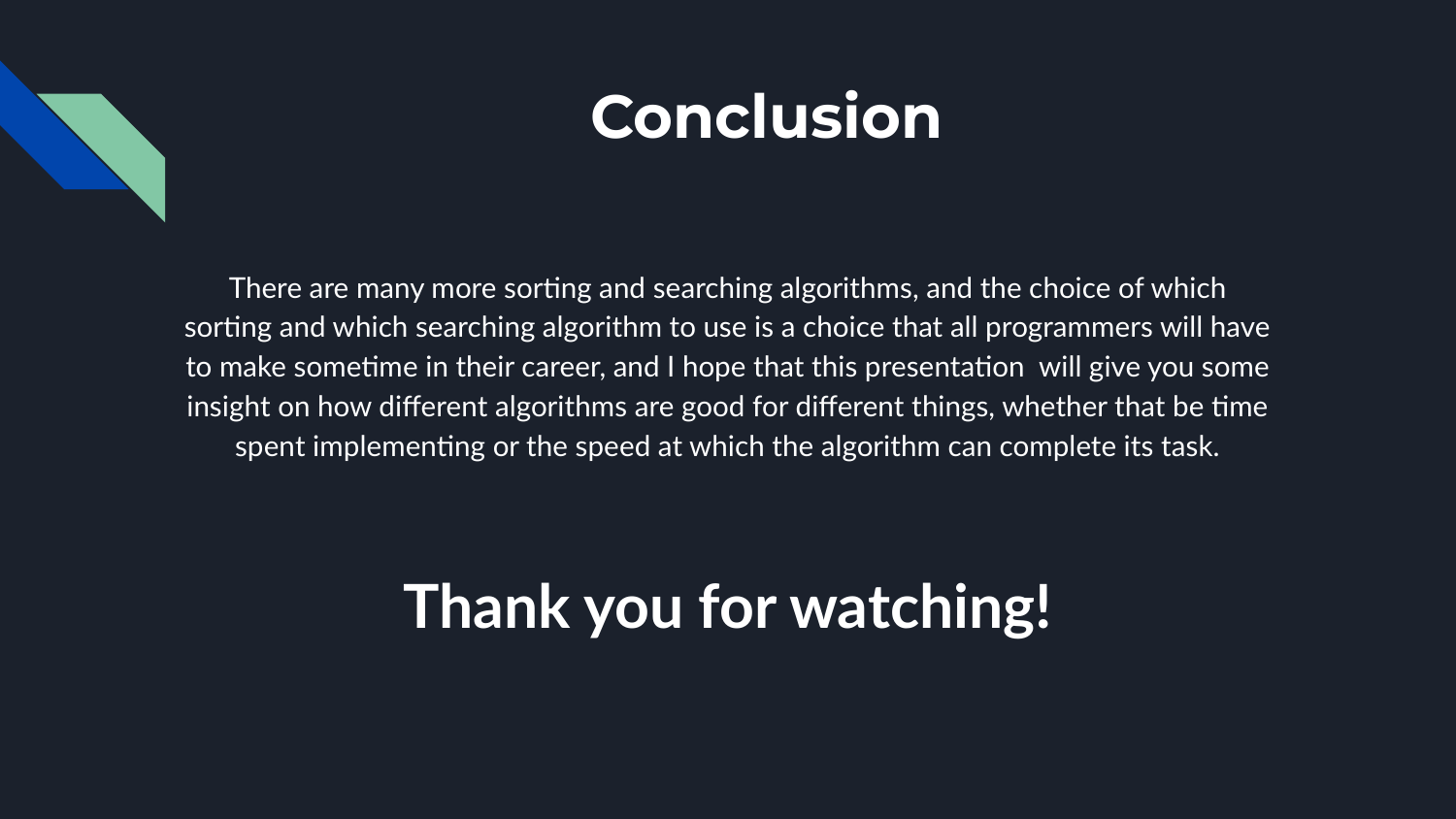

# Conclusion
There are many more sorting and searching algorithms, and the choice of which sorting and which searching algorithm to use is a choice that all programmers will have to make sometime in their career, and I hope that this presentation  will give you some insight on how different algorithms are good for different things, whether that be time spent implementing or the speed at which the algorithm can complete its task.
Thank you for watching!